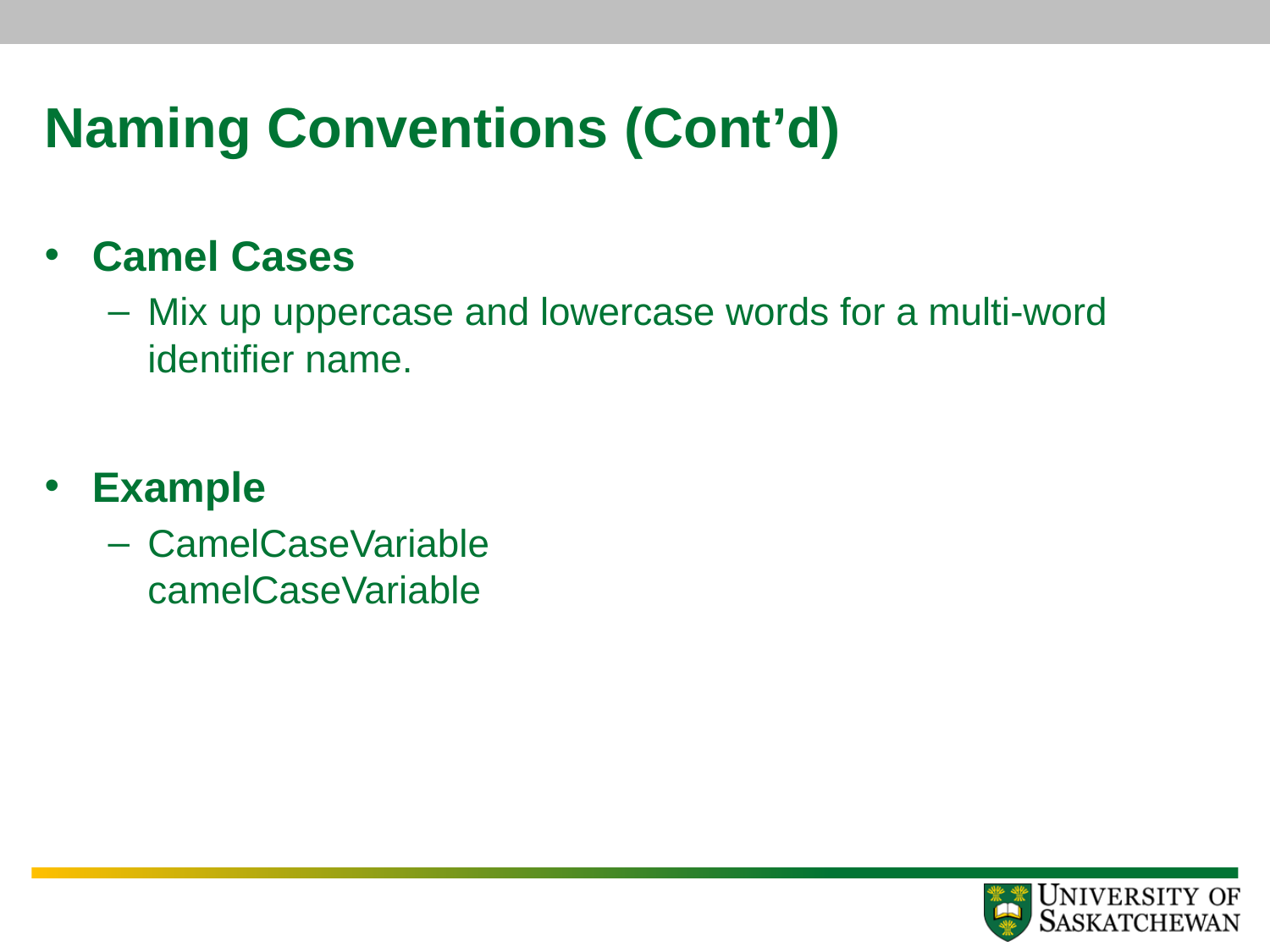

# Naming Conventions (Cont’d)
Camel Cases
Mix up uppercase and lowercase words for a multi-word identifier name.

Example
CamelCaseVariable
camelCaseVariable